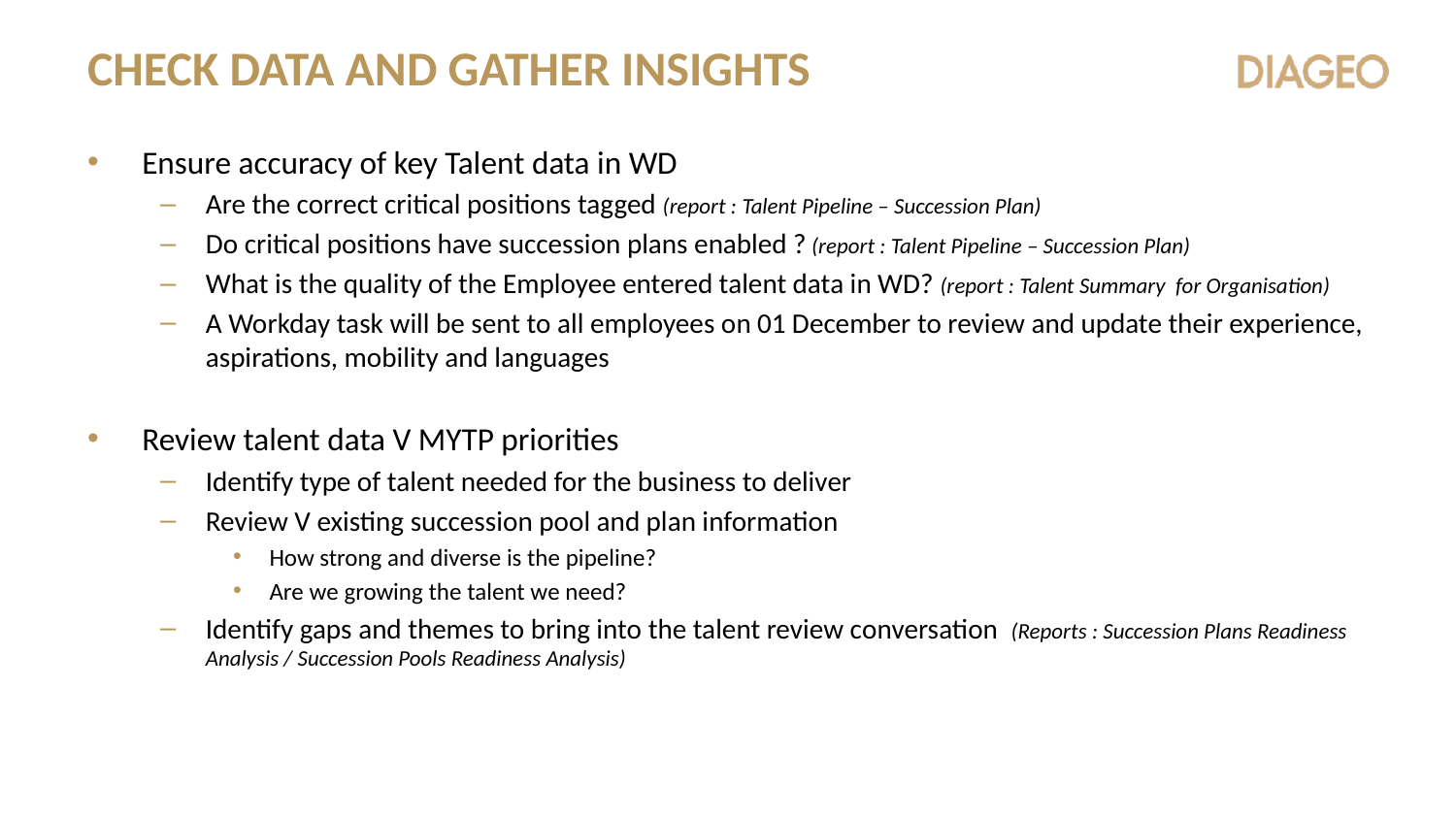

# Check data and gather insights
Ensure accuracy of key Talent data in WD
Are the correct critical positions tagged (report : Talent Pipeline – Succession Plan)
Do critical positions have succession plans enabled ? (report : Talent Pipeline – Succession Plan)
What is the quality of the Employee entered talent data in WD? (report : Talent Summary  for Organisation)
A Workday task will be sent to all employees on 01 December to review and update their experience, aspirations, mobility and languages

Review talent data V MYTP priorities
Identify type of talent needed for the business to deliver
Review V existing succession pool and plan information
How strong and diverse is the pipeline?
Are we growing the talent we need?
Identify gaps and themes to bring into the talent review conversation  (Reports : Succession Plans Readiness Analysis / Succession Pools Readiness Analysis)